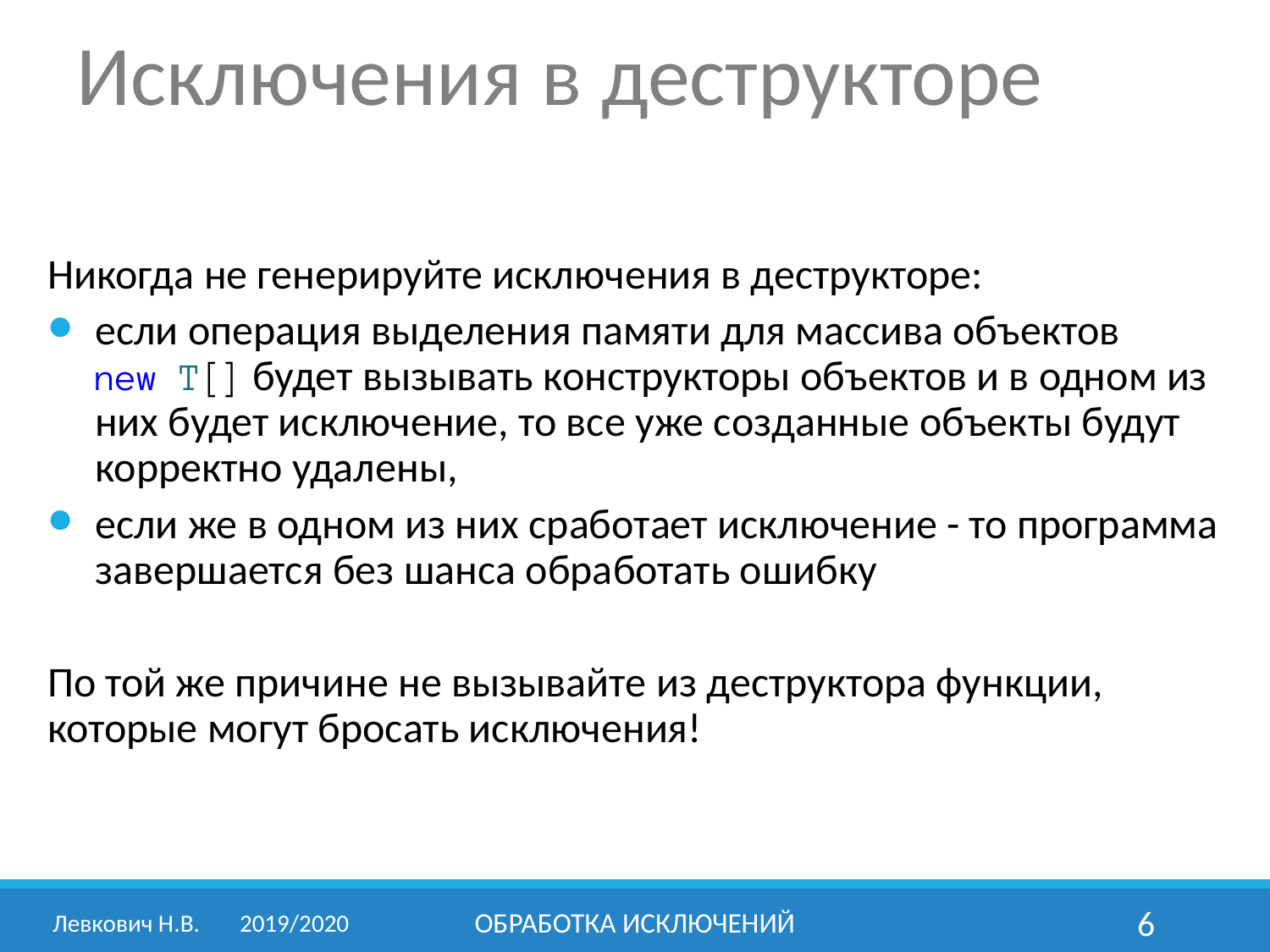

Исключения в деструкторе
Никогда не генерируйте исключения в деструкторе:
если операция выделения памяти для массива объектов
new T[] будет вызывать конструкторы объектов и в одном из них будет исключение, то все уже созданные объекты будут корректно удалены,
если же в одном из них сработает исключение - то программа завершается без шанса обработать ошибку

По той же причине не вызывайте из деструктора функции, которые могут бросать исключения!
Левкович Н.В.	2019/2020
Обработка исключений
6